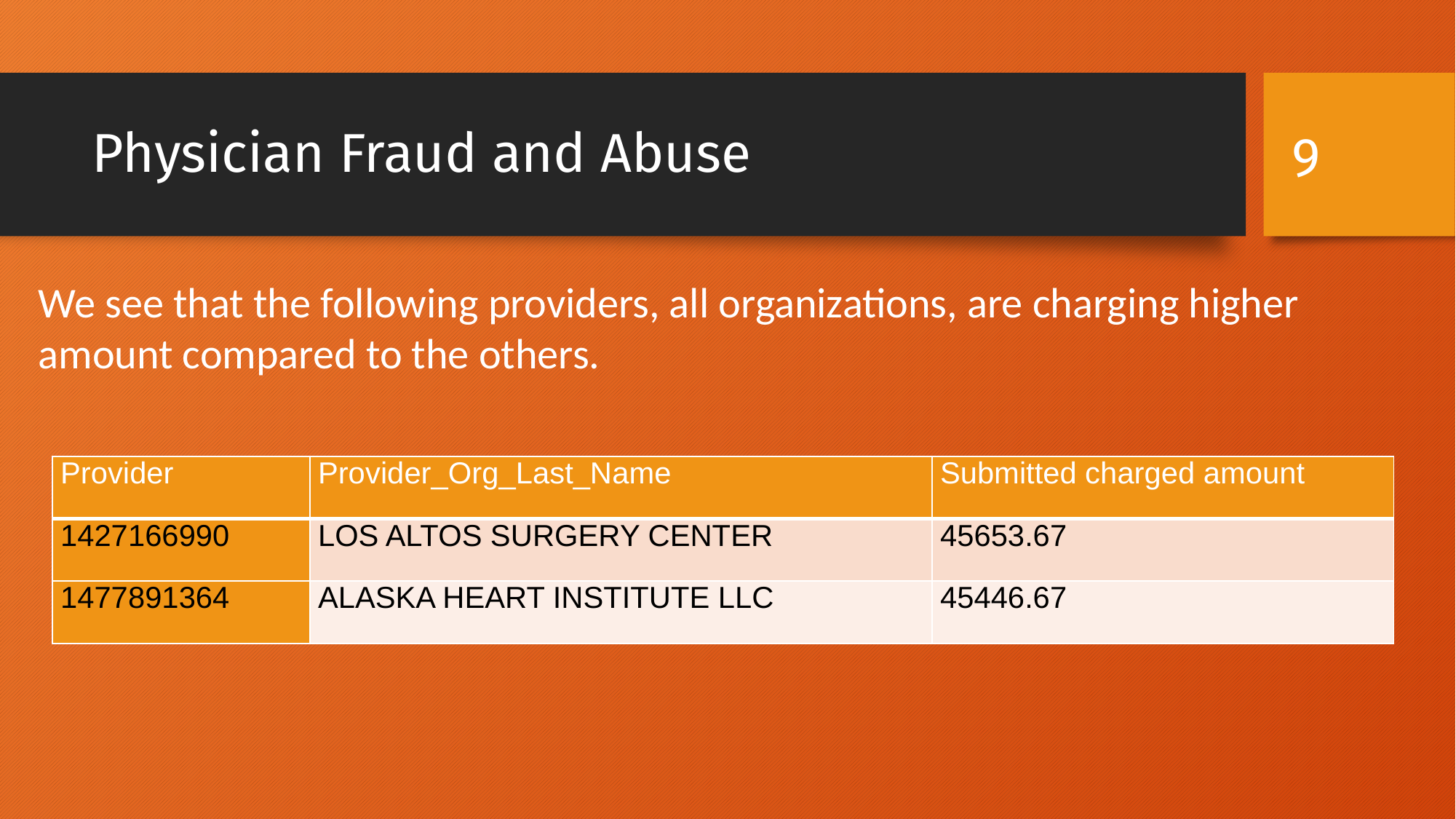

9
# Physician Fraud and Abuse
We see that the following providers, all organizations, are charging higher amount compared to the others.
| Provider | Provider\_Org\_Last\_Name | Submitted charged amount |
| --- | --- | --- |
| 1427166990 | LOS ALTOS SURGERY CENTER | 45653.67 |
| 1477891364 | ALASKA HEART INSTITUTE LLC | 45446.67 |